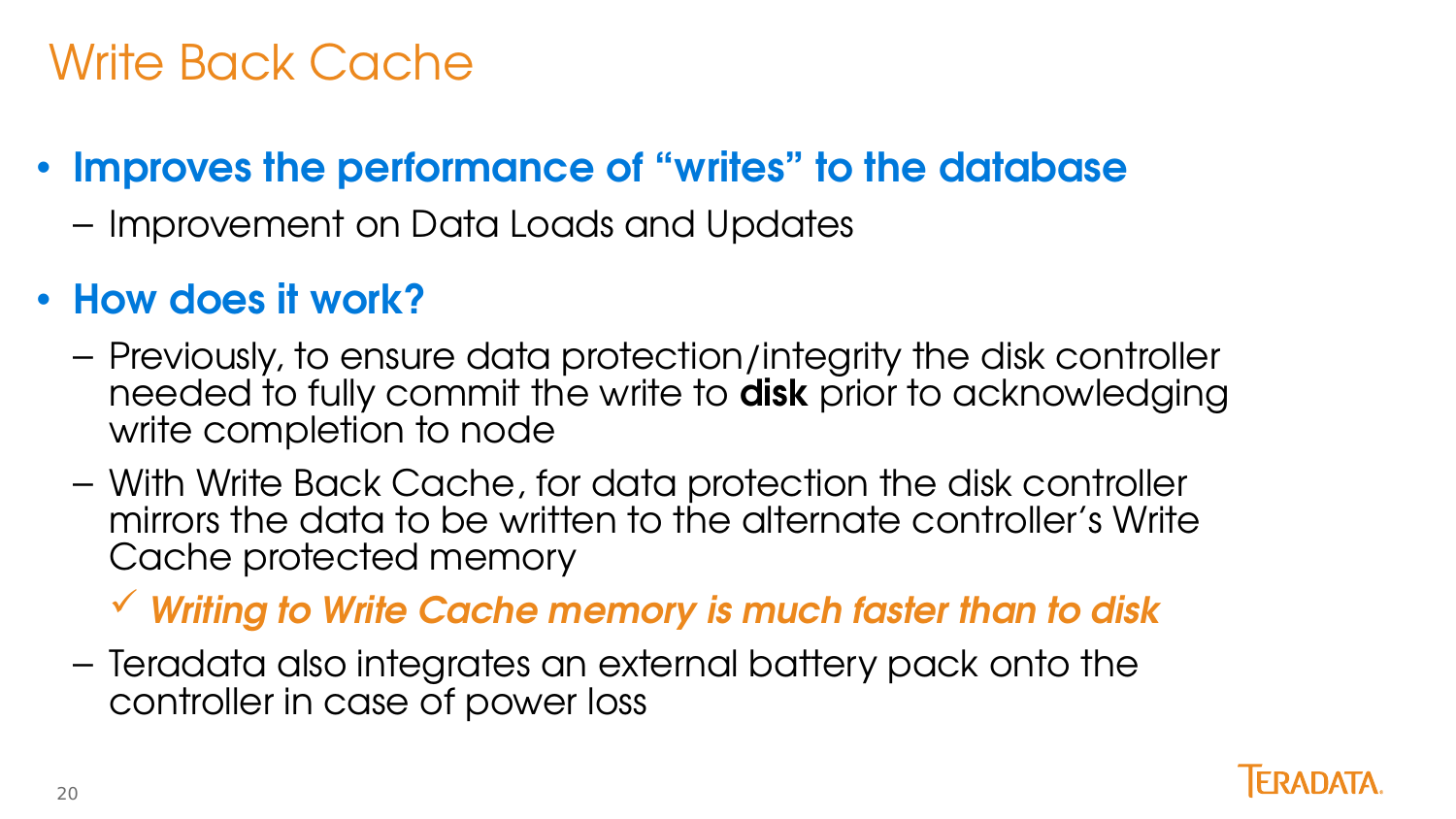

Write Back Cache
Improves the performance of “writes” to the database
Improvement on Data Loads and Updates
How does it work?
Previously, to ensure data protection/integrity the disk controller needed to fully commit the write to disk prior to acknowledging write completion to node
With Write Back Cache, for data protection the disk controller mirrors the data to be written to the alternate controller’s Write Cache protected memory
 Writing to Write Cache memory is much faster than to disk
Teradata also integrates an external battery pack onto the controller in case of power loss